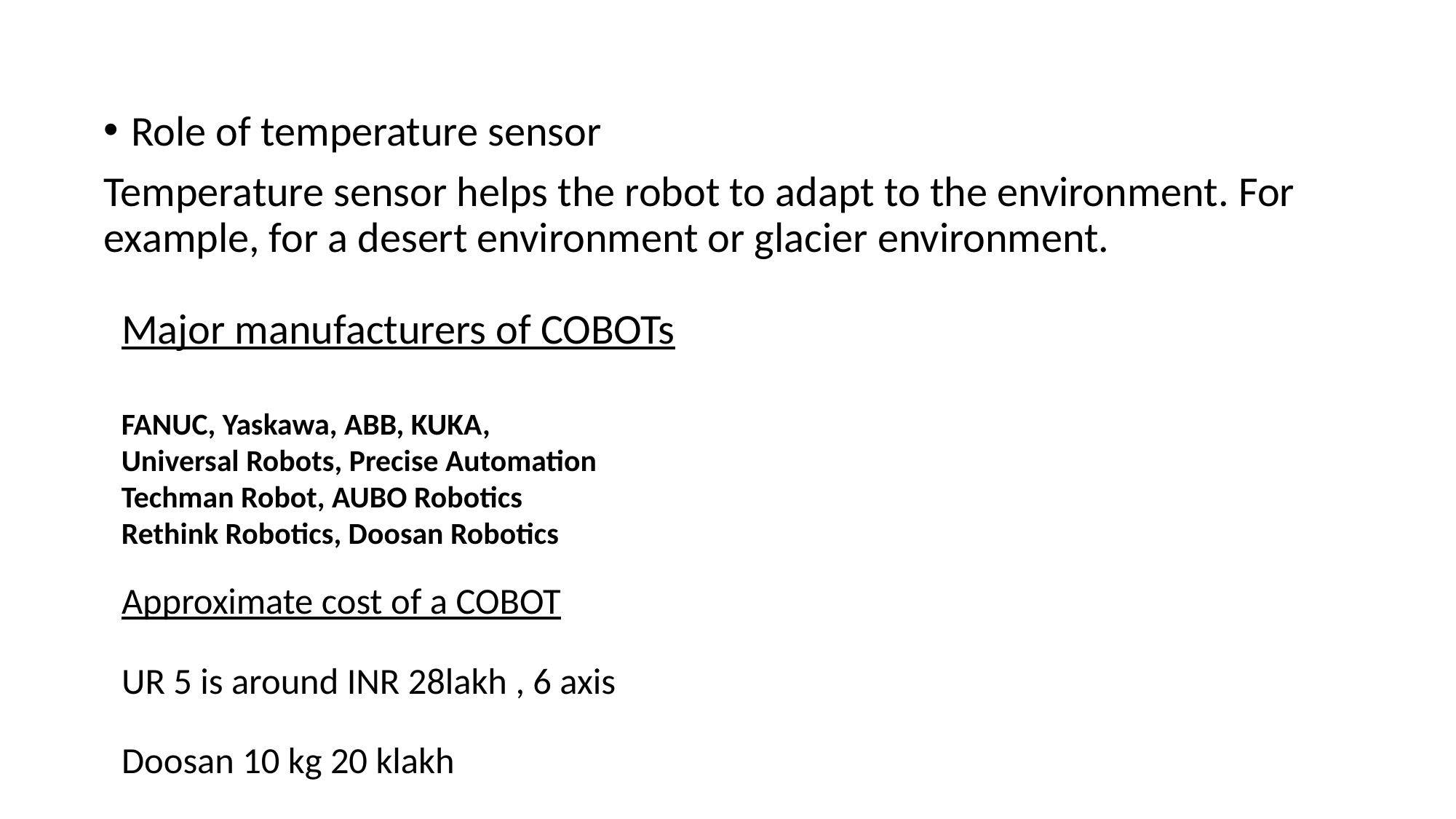

Role of temperature sensor
Temperature sensor helps the robot to adapt to the environment. For example, for a desert environment or glacier environment.
# Major manufacturers of COBOTs
FANUC, Yaskawa, ABB, KUKA,
Universal Robots, Precise Automation
Techman Robot, AUBO Robotics
Rethink Robotics, Doosan Robotics
Approximate cost of a COBOT

UR 5 is around INR 28lakh , 6 axis

Doosan 10 kg 20 klakh